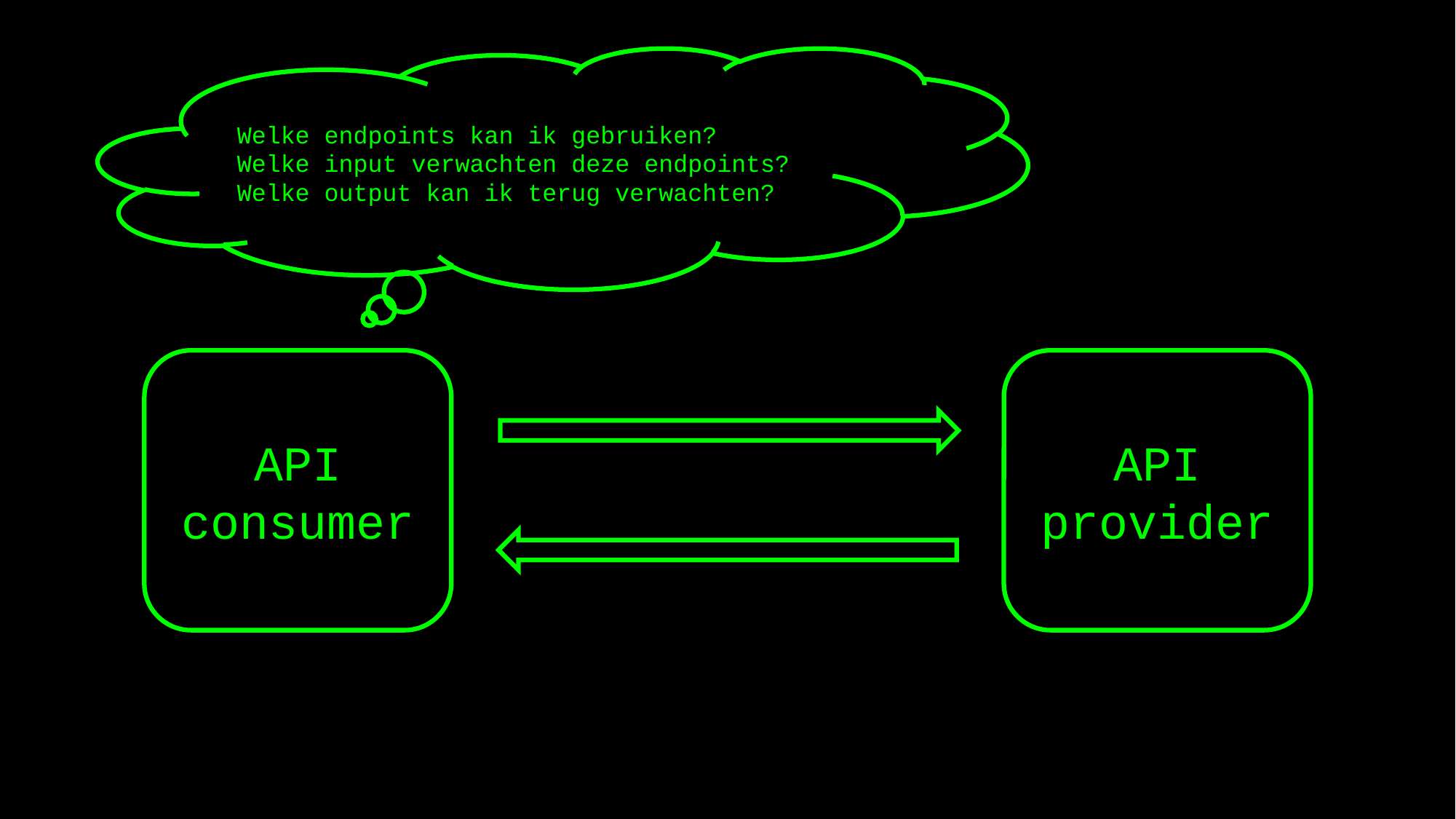

Welke endpoints kan ik gebruiken?
Welke input verwachten deze endpoints?
Welke output kan ik terug verwachten?
API consumer
API provider